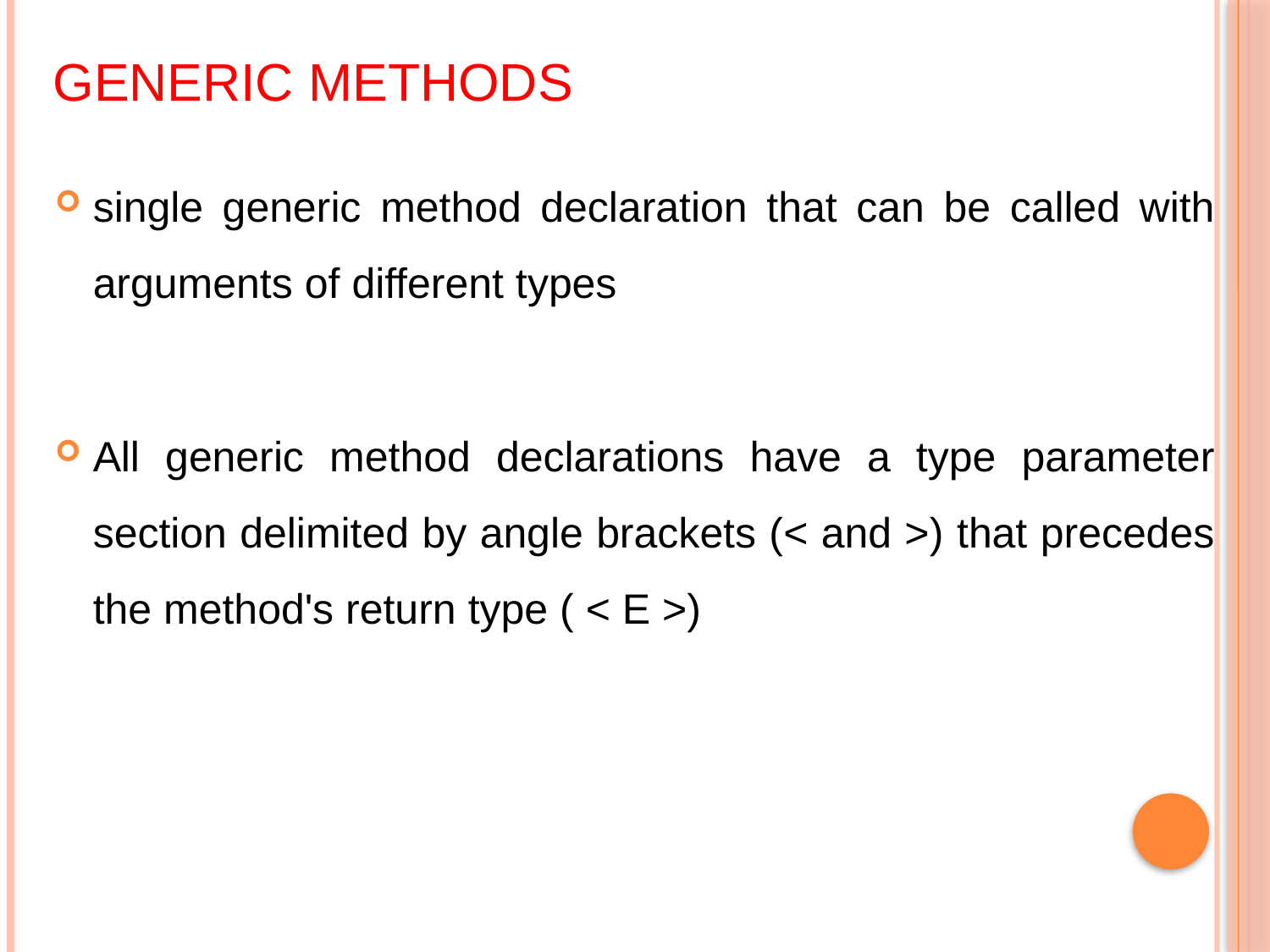

# Generic Methods
single generic method declaration that can be called with arguments of different types

All generic method declarations have a type parameter section delimited by angle brackets (< and >) that precedes the method's return type ( < E >)